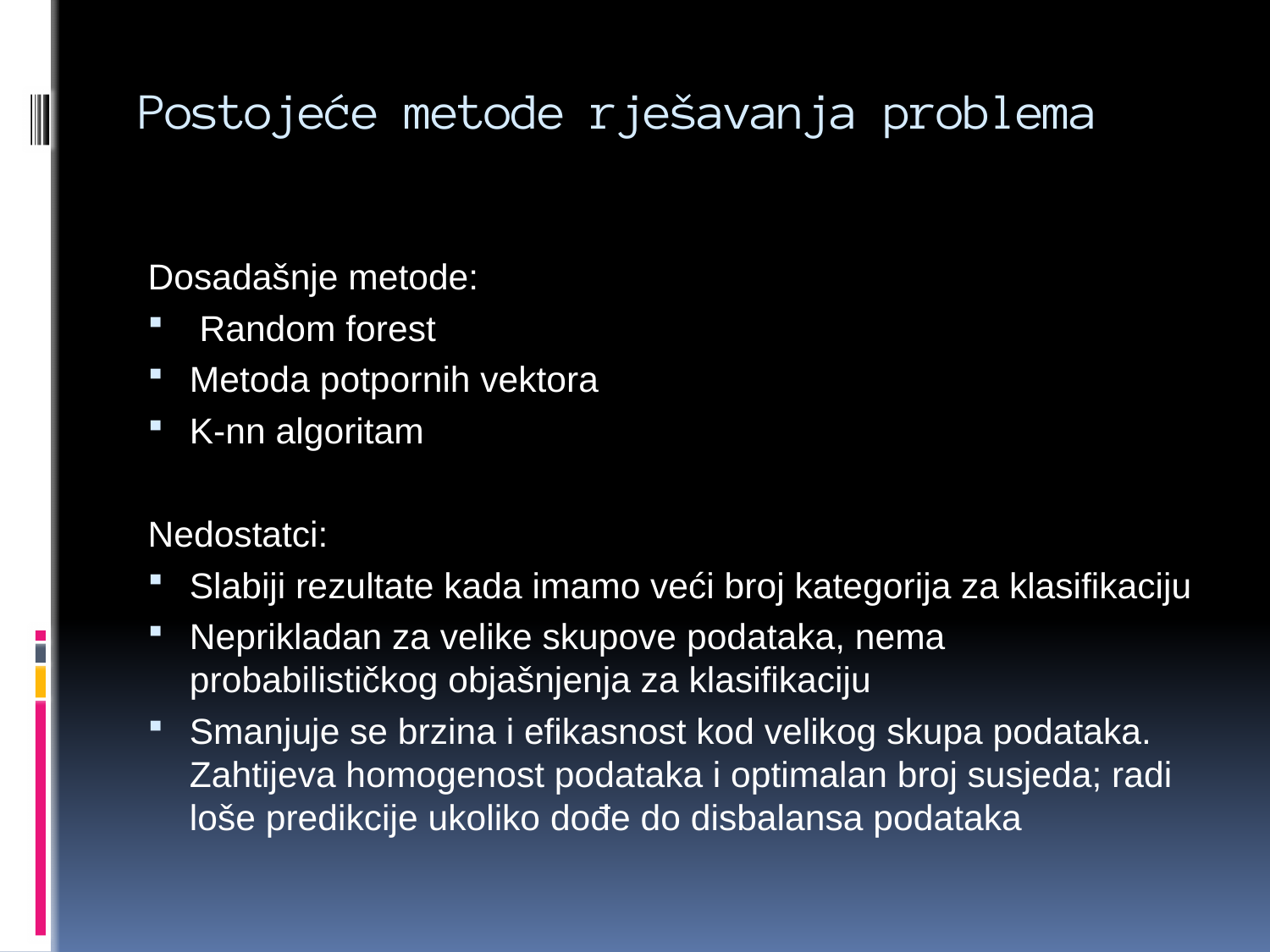

# Postojeće metode rješavanja problema
Dosadašnje metode:
 Random forest
Metoda potpornih vektora
K-nn algoritam

Nedostatci:
Slabiji rezultate kada imamo veći broj kategorija za klasifikaciju
Neprikladan za velike skupove podataka, nema probabilističkog objašnjenja za klasifikaciju
Smanjuje se brzina i efikasnost kod velikog skupa podataka. Zahtijeva homogenost podataka i optimalan broj susjeda; radi loše predikcije ukoliko dođe do disbalansa podataka